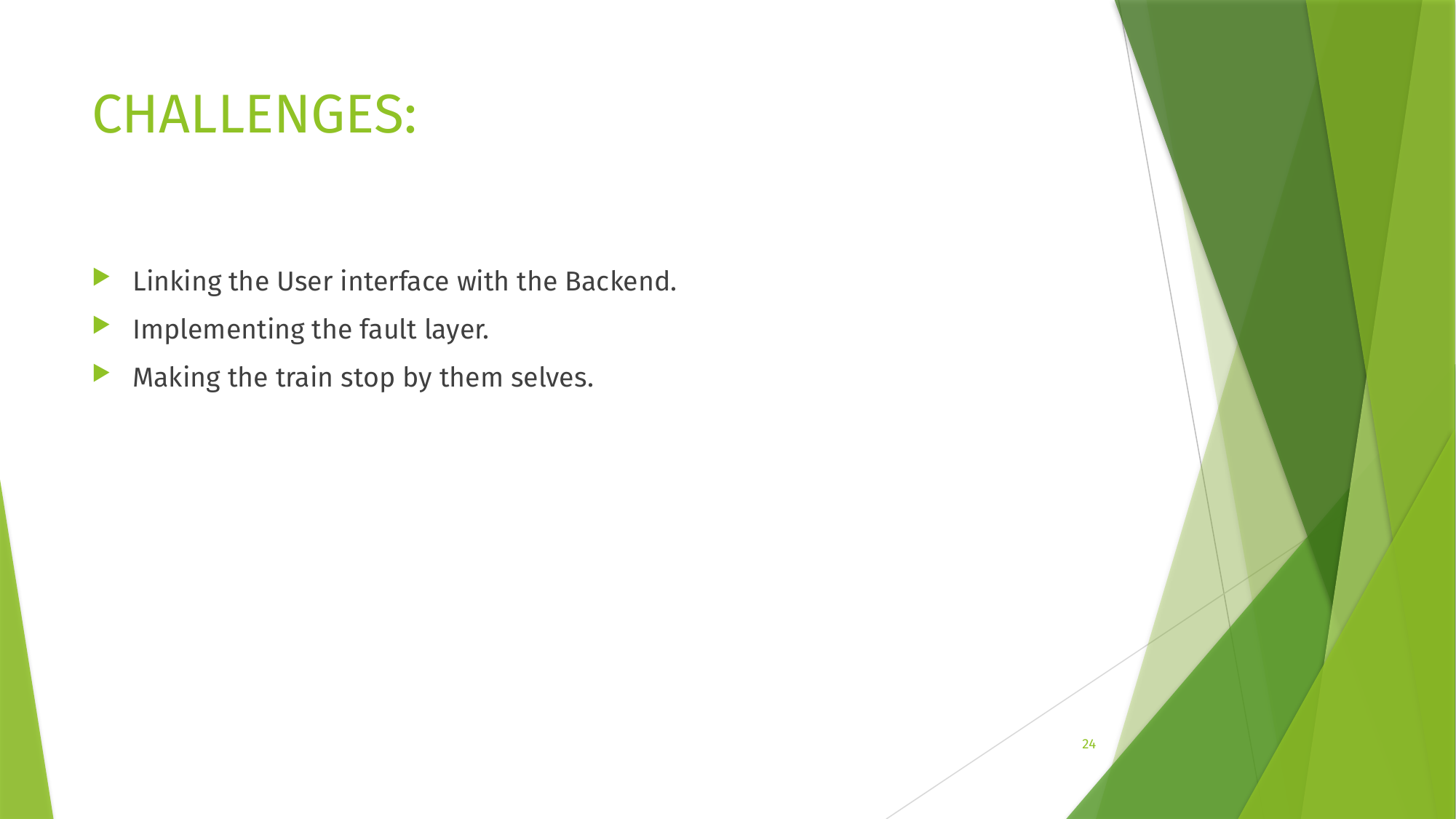

# CHALLENGES:
Linking the User interface with the Backend.
Implementing the fault layer.
Making the train stop by them selves.

24